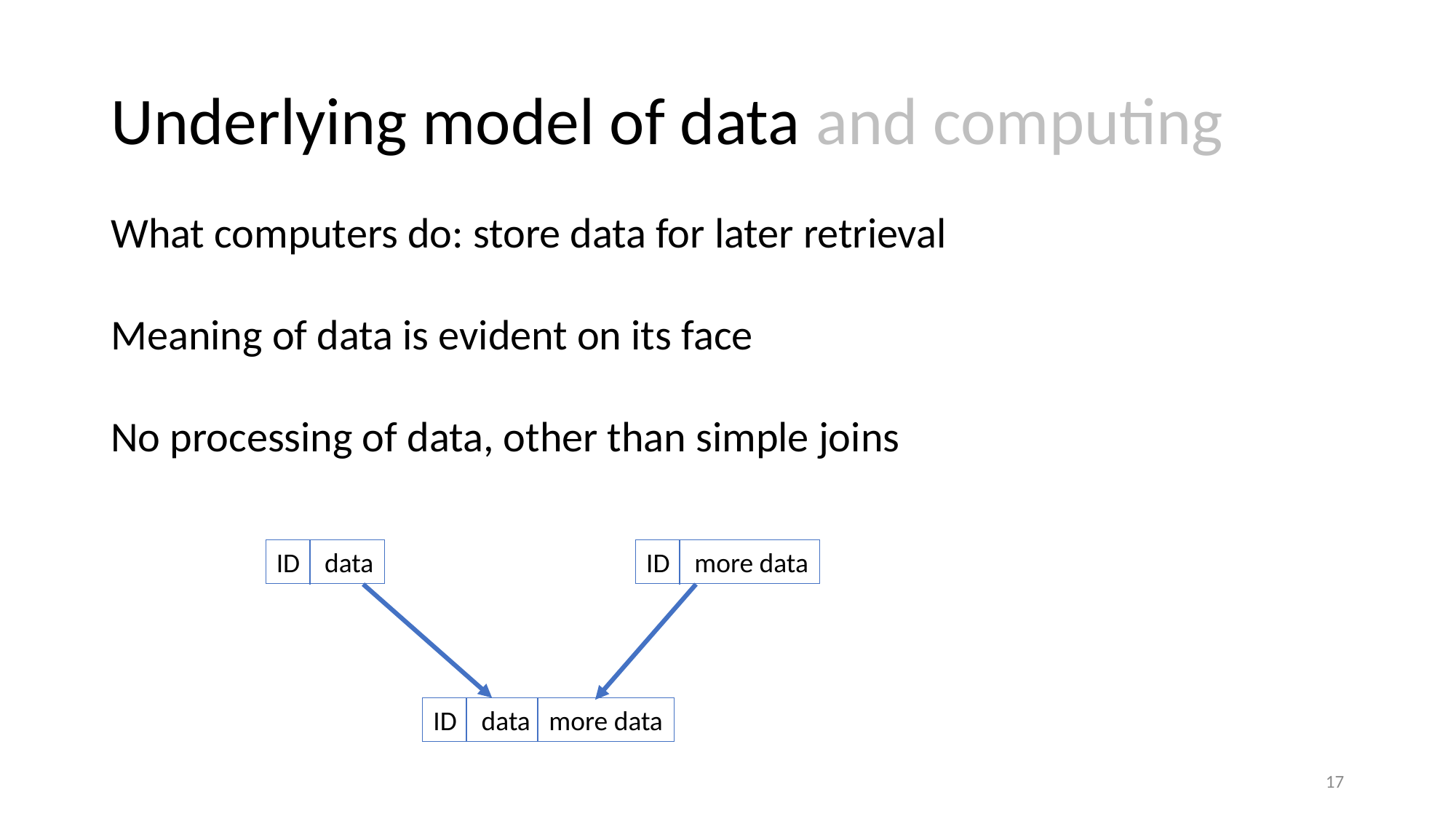

# Underlying model of data and computing
What computers do: store data for later retrieval

Meaning of data is evident on its face

No processing of data, other than simple joins
ID    data
ID    more data
ID    data   more data
17